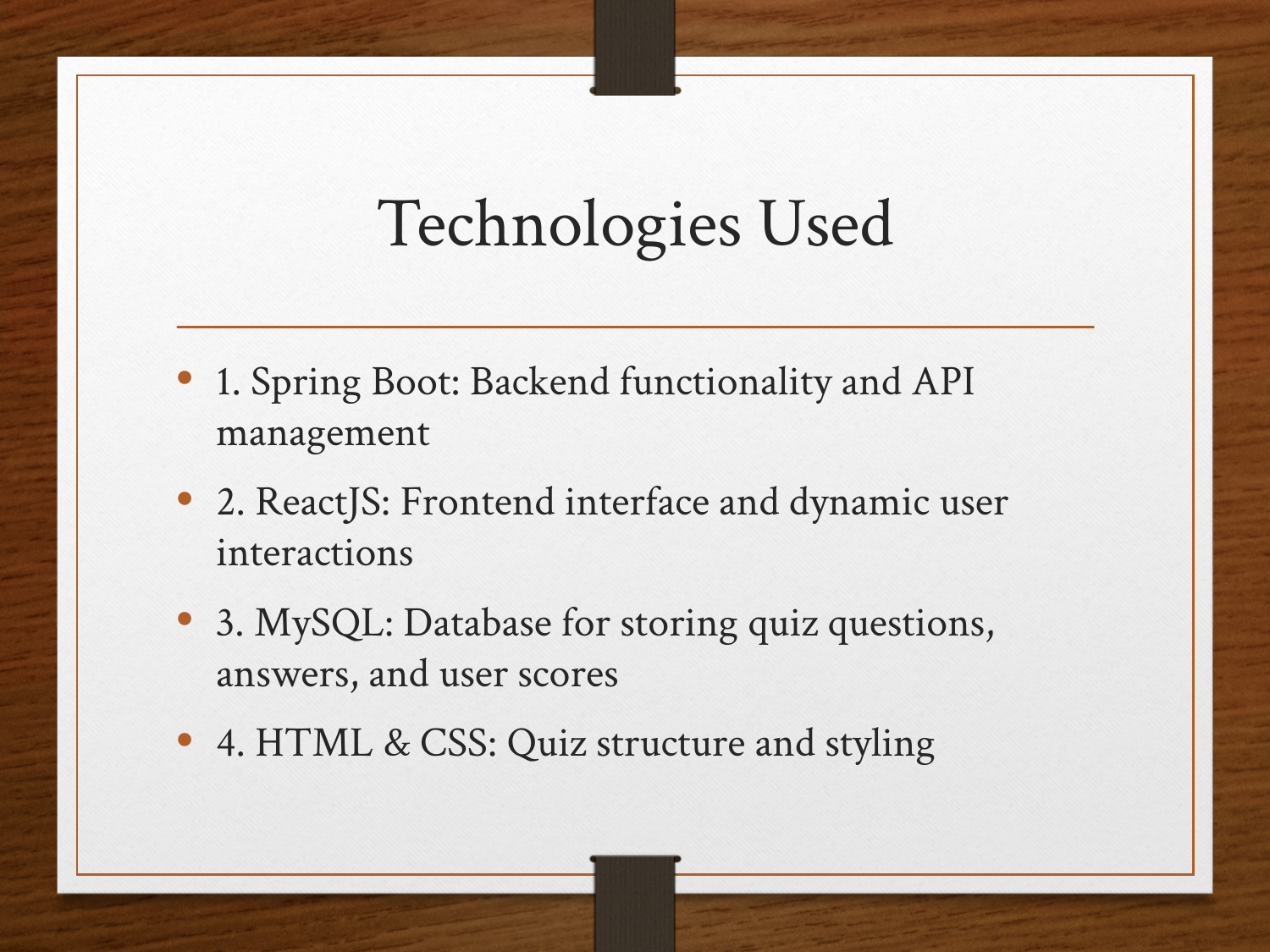

# Technologies Used
1. Spring Boot: Backend functionality and API management
2. ReactJS: Frontend interface and dynamic user interactions
3. MySQL: Database for storing quiz questions, answers, and user scores
4. HTML & CSS: Quiz structure and styling